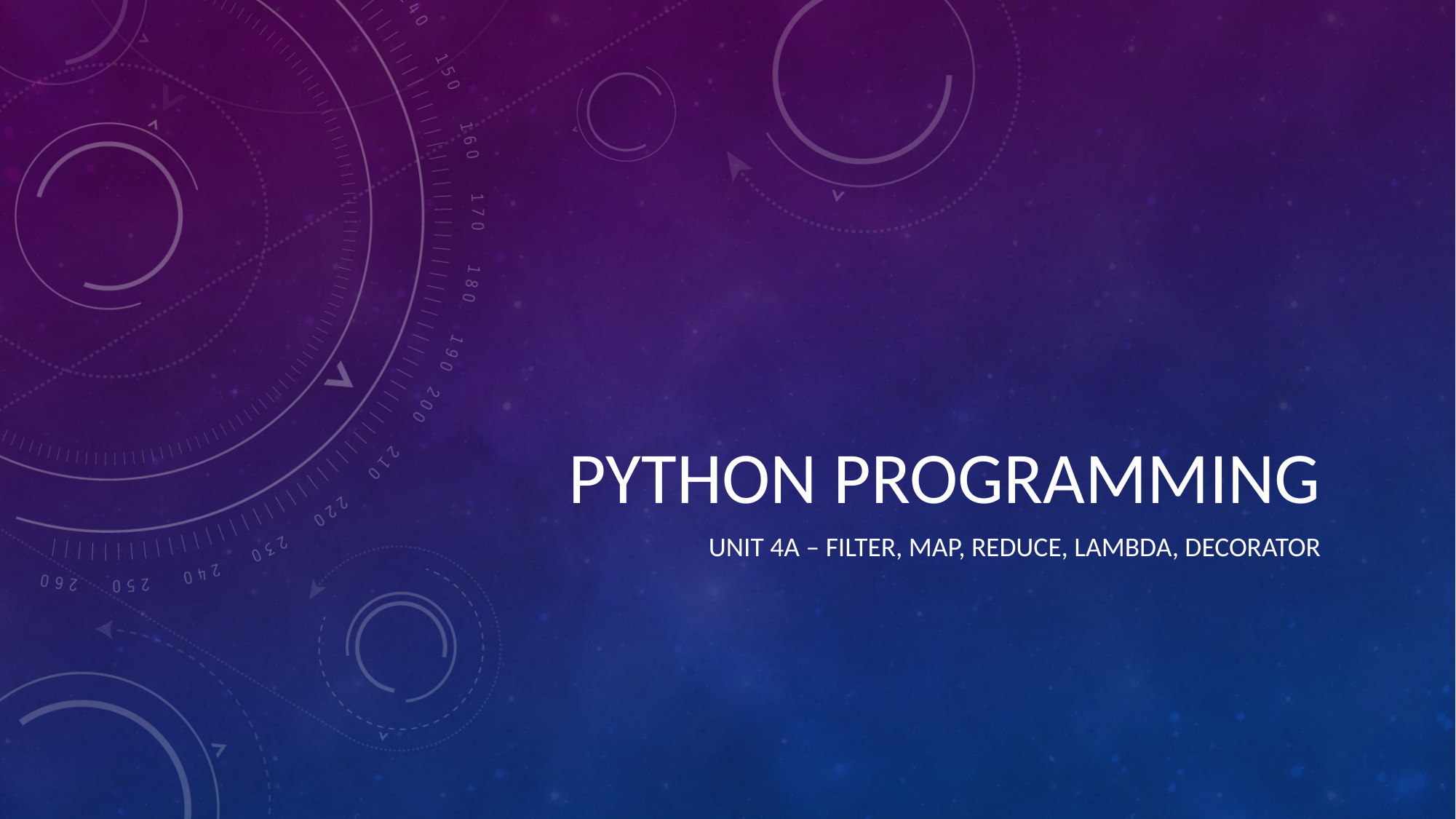

# Python programming
unit 4a – filter, map, reduce, lambda, decorator